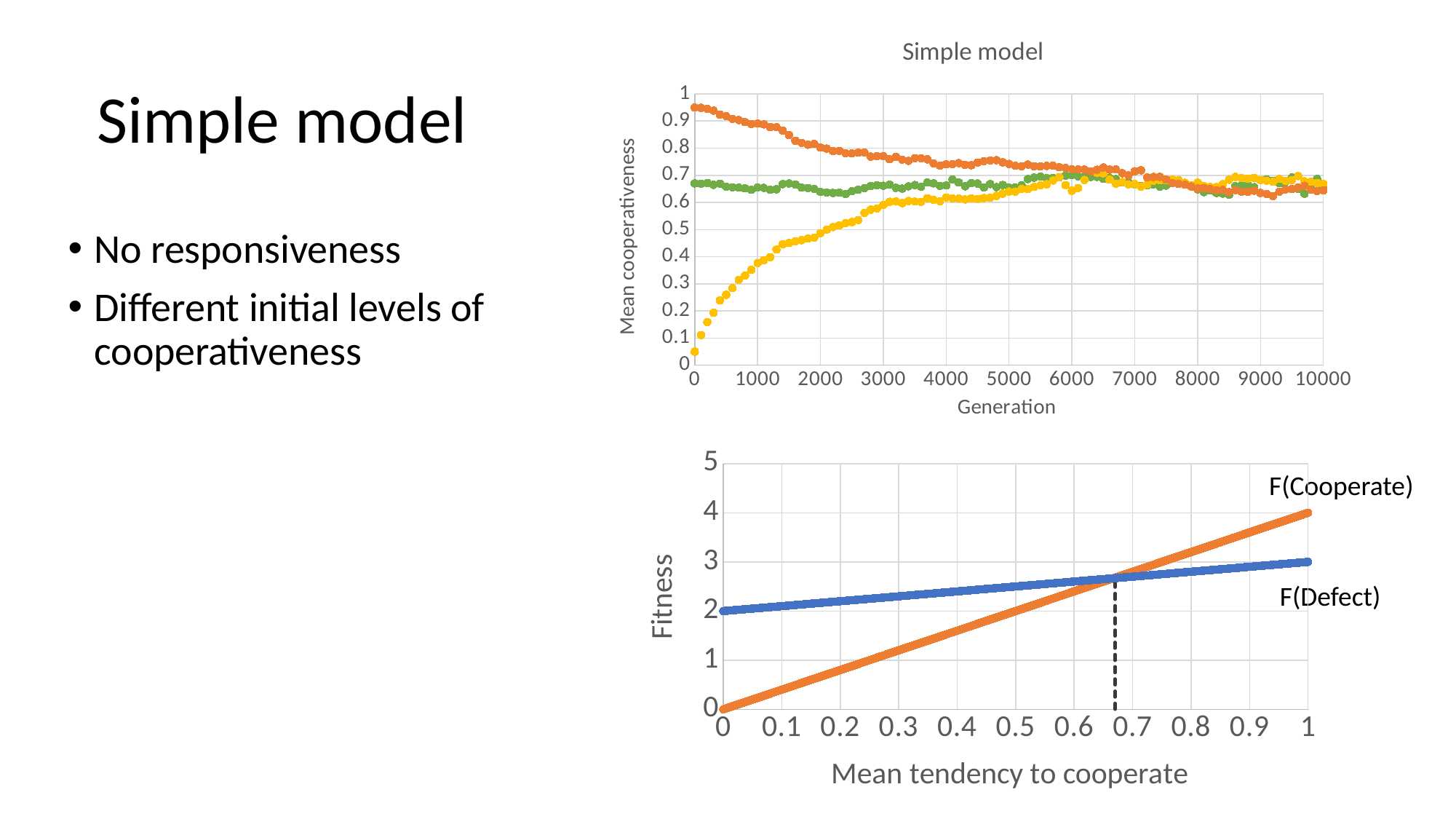

### Chart: Simple model

| Category |  |  |  |
|---|---|---|---|
# Simple model
No responsiveness
Different initial levels of cooperativeness

### Chart

| Category |  |  |  |
|---|---|---|---|
F(Cooperate)
F(Defect)